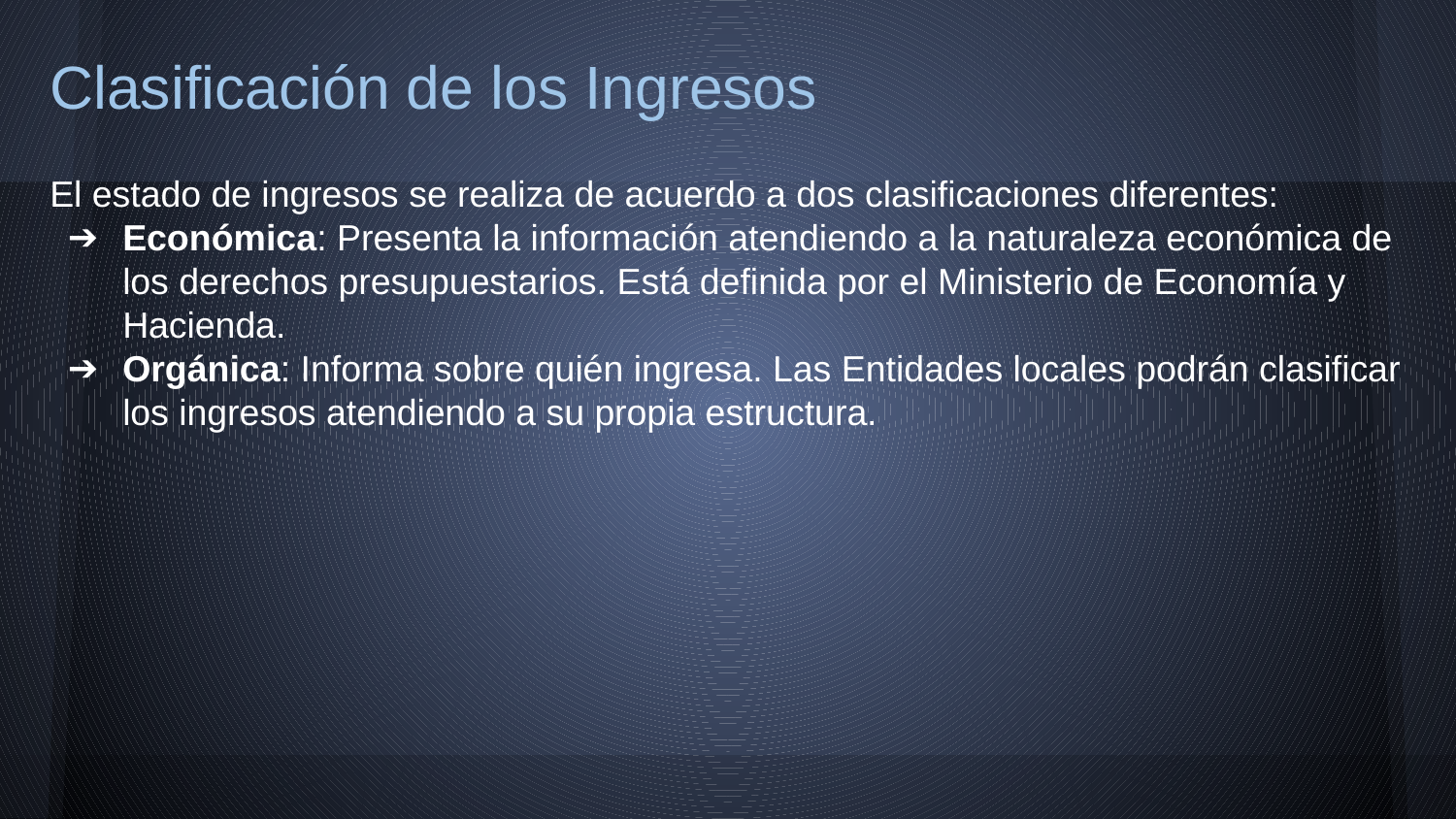

# Clasificación de los Ingresos
El estado de ingresos se realiza de acuerdo a dos clasificaciones diferentes:
Económica: Presenta la información atendiendo a la naturaleza económica de los derechos presupuestarios. Está definida por el Ministerio de Economía y Hacienda.
Orgánica: Informa sobre quién ingresa. Las Entidades locales podrán clasificar los ingresos atendiendo a su propia estructura.